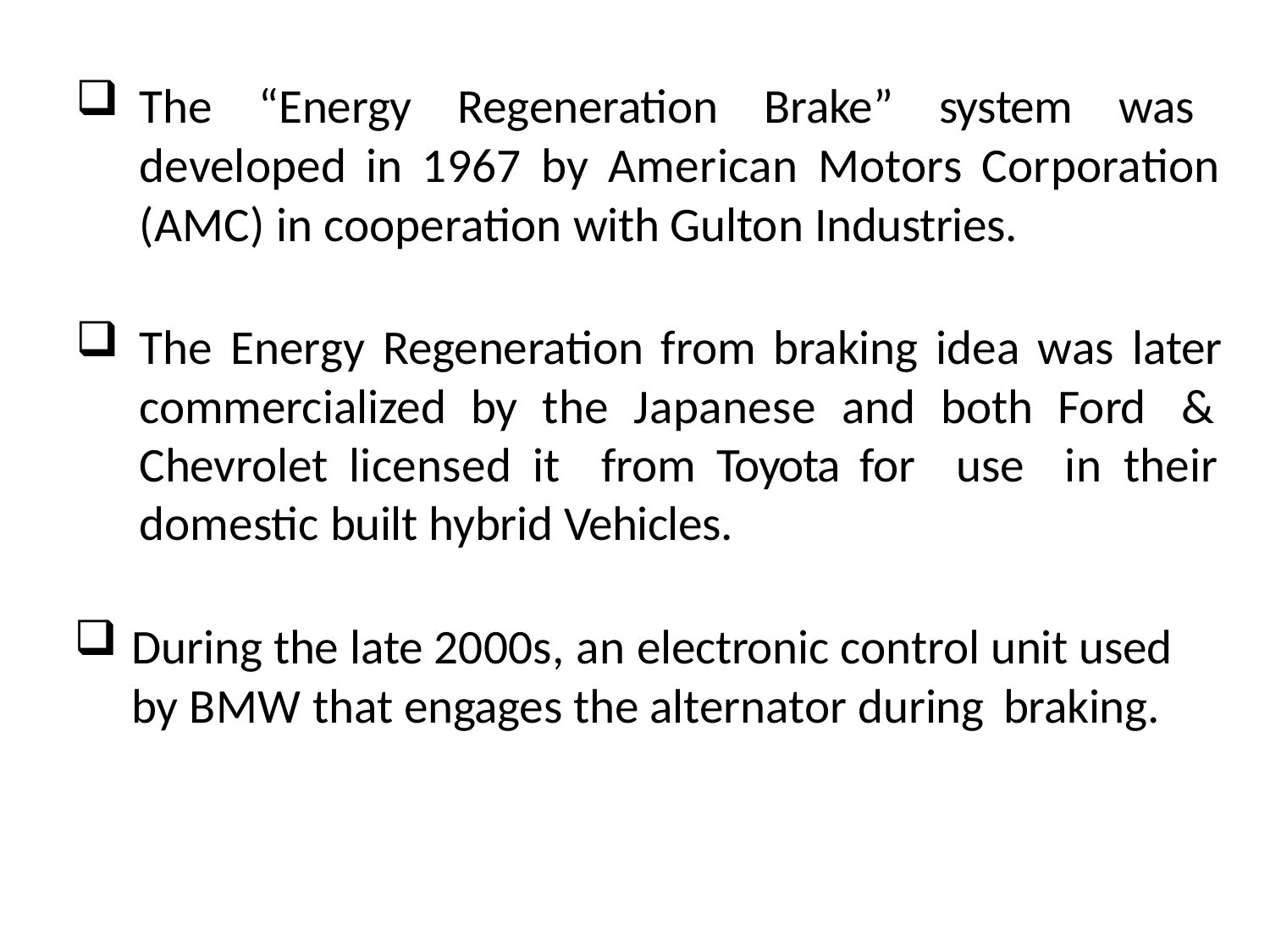

The “Energy Regeneration Brake” system was  developed in 1967 by American Motors Corporation  (AMC) in cooperation with Gulton Industries.

The Energy Regeneration from braking idea was later  commercialized by the Japanese and both Ford &  Chevrolet licensed it  from Toyota for  use  in their  domestic built hybrid Vehicles.

During the late 2000s, an electronic control unit used  by BMW that engages the alternator during braking.